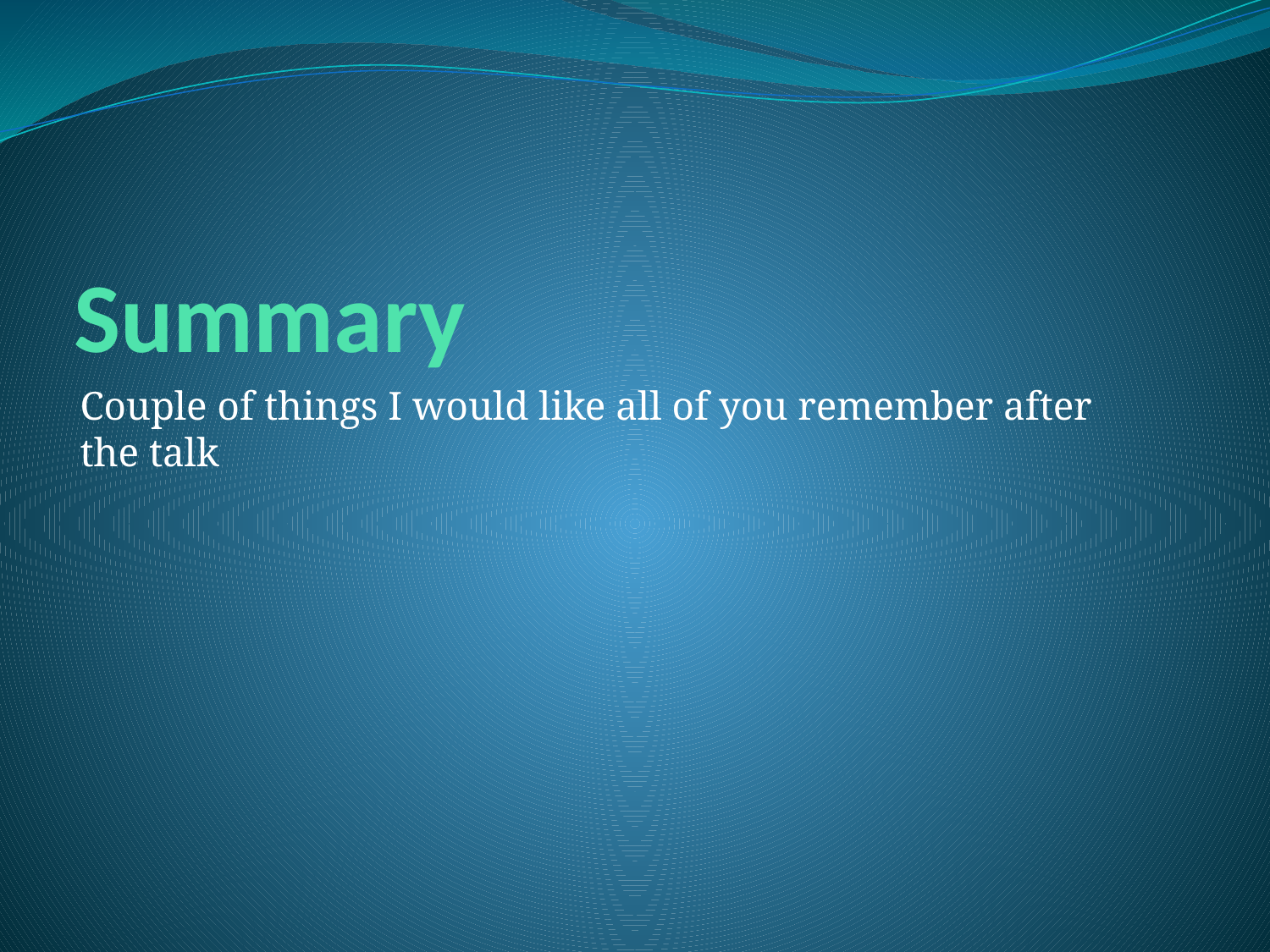

# Summary
Couple of things I would like all of you remember after the talk